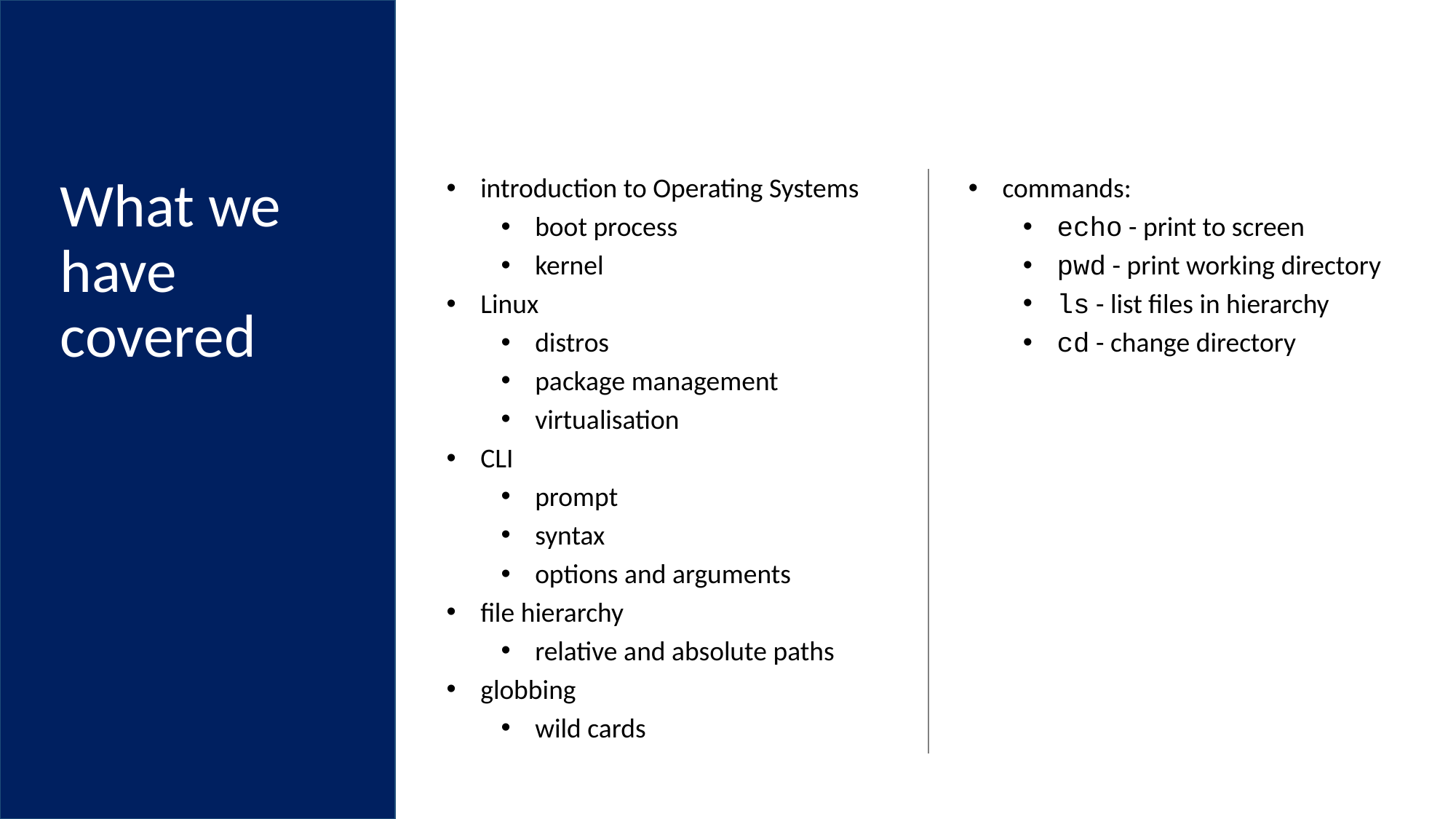

introduction to Operating Systems
boot process
kernel
Linux
distros
package management
virtualisation
CLI
prompt
syntax
options and arguments
file hierarchy
relative and absolute paths
globbing
wild cards

# What we have covered
commands:
echo - print to screen
pwd - print working directory
ls - list files in hierarchy
cd - change directory